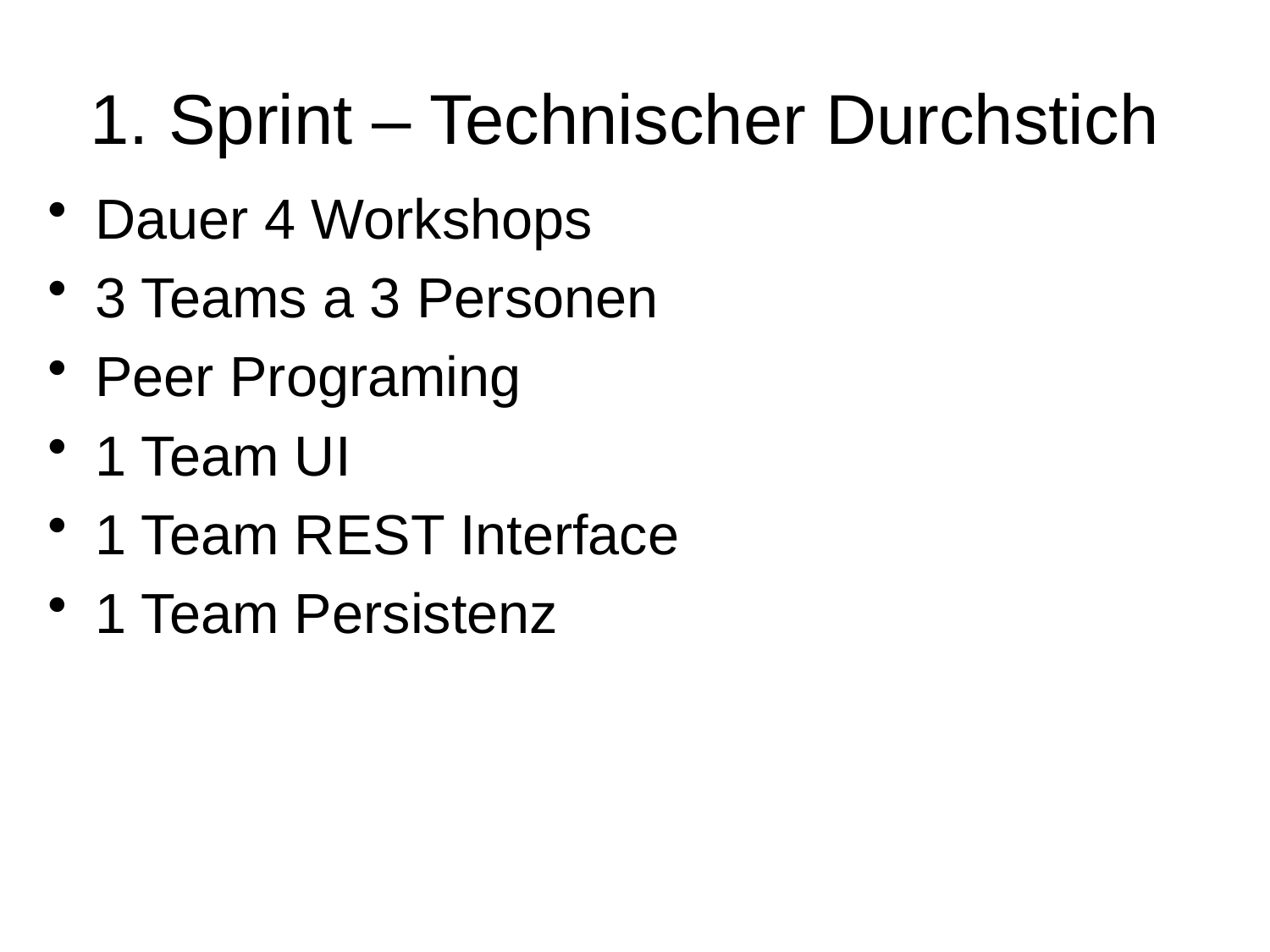

# 1. Sprint – Technischer Durchstich
Dauer 4 Workshops
3 Teams a 3 Personen
Peer Programing
1 Team UI
1 Team REST Interface
1 Team Persistenz